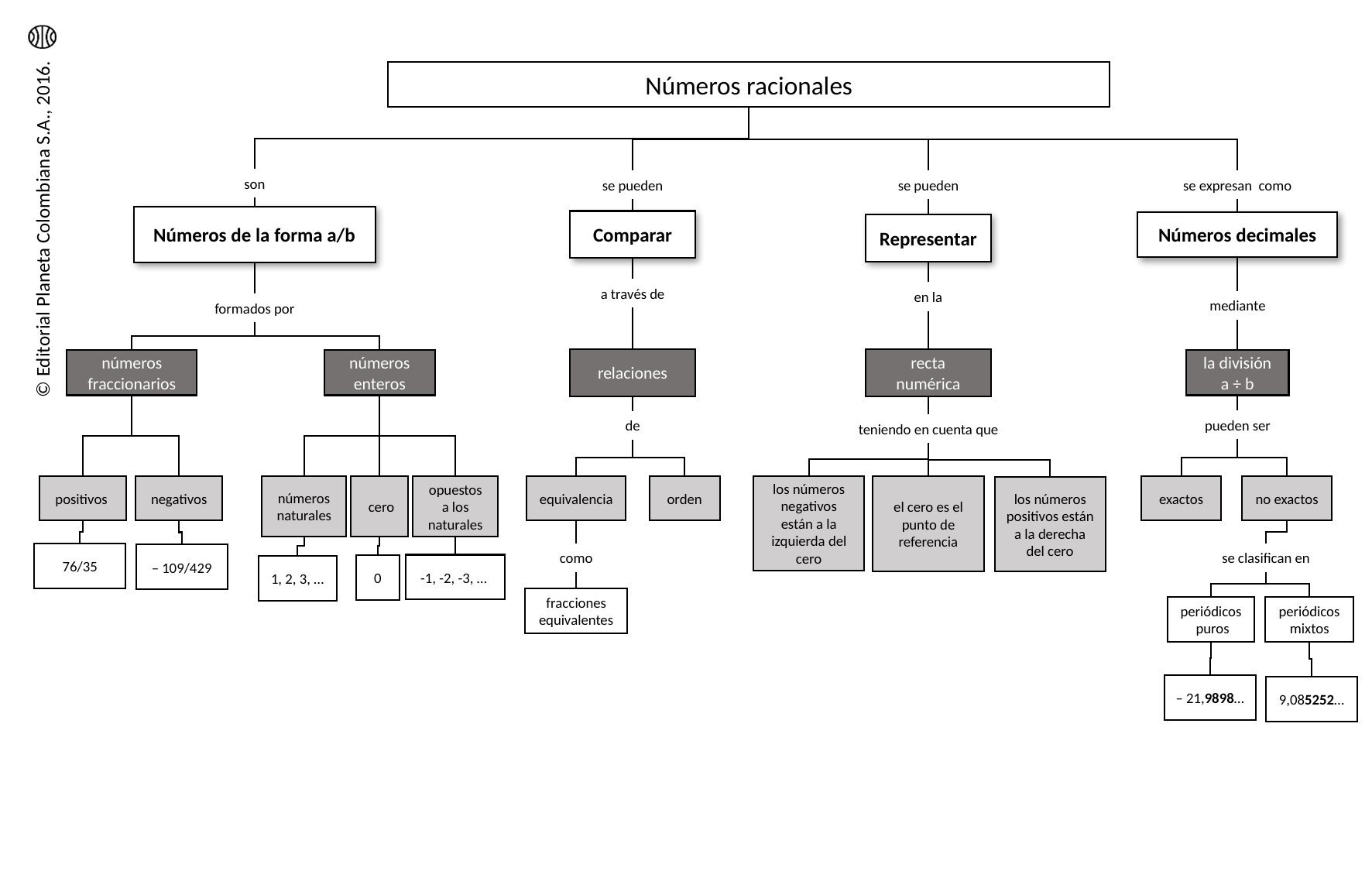

Números racionales
son
se pueden
se pueden
se expresan  como
Números de la forma a/b
Comparar
Números decimales
Representar
a través de
en la
mediante
formados por
relaciones
recta numérica
números fraccionarios
números enteros
la división a ÷ b
pueden ser
de
teniendo en cuenta que
los números negativos están a la izquierda del cero
positivos
negativos
números naturales
 cero
opuestos a los naturales
equivalencia
orden
el cero es el punto de referencia
exactos
no exactos
los números positivos están a la derecha del cero
se clasifican en
como
76/35
– 109/429
-1, -2, -3, …
0
1, 2, 3, …
fracciones equivalentes
periódicos  puros
periódicos mixtos
– 21,9898…
9,085252…